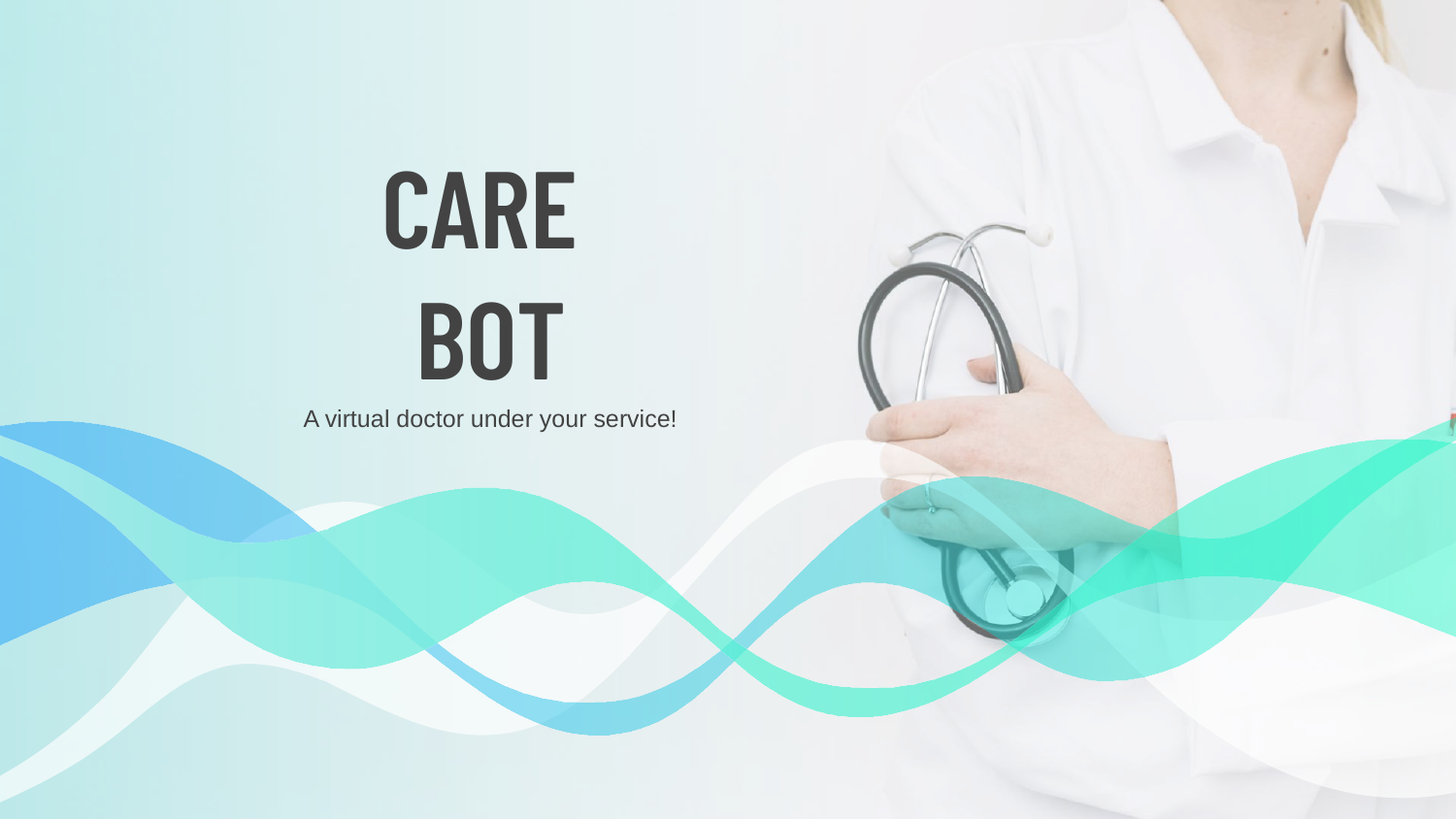

# CARE BOT
A virtual doctor under your service!